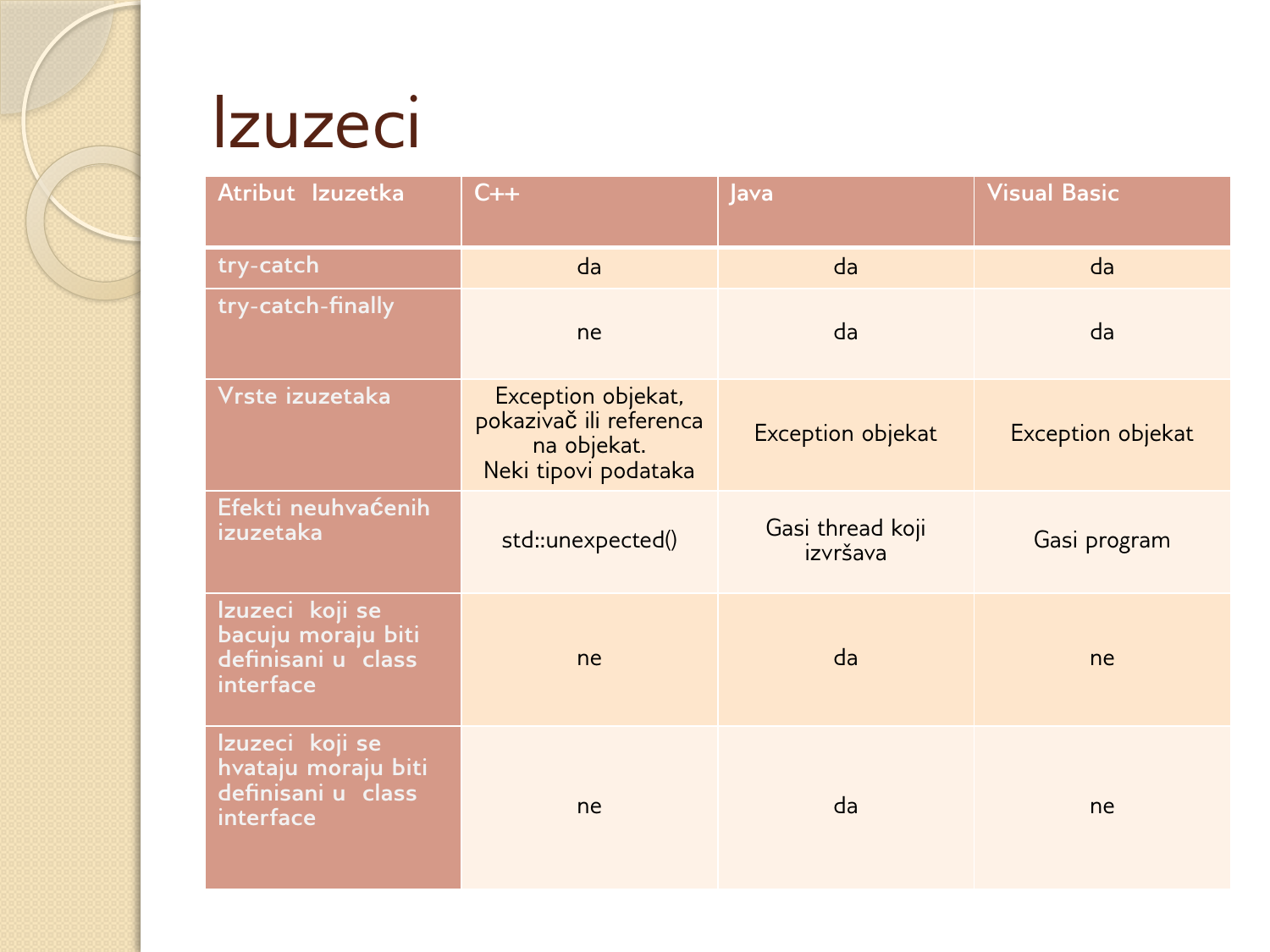

# Izuzeci
| Atribut Izuzetka | C++ | Java | Visual Basic |
| --- | --- | --- | --- |
| try-catch | da | da | da |
| try-catch-finally | ne | da | da |
| Vrste izuzetaka | Exception objekat, pokazivač ili referenca na objekat. Neki tipovi podataka | Exception objekat | Exception objekat |
| Efekti neuhvaćenih izuzetaka | std::unexpected() | Gasi thread koji izvršava | Gasi program |
| Izuzeci koji se bacuju moraju biti definisani u class interface | ne | da | ne |
| Izuzeci koji se hvataju moraju biti definisani u class interface | ne | da | ne |